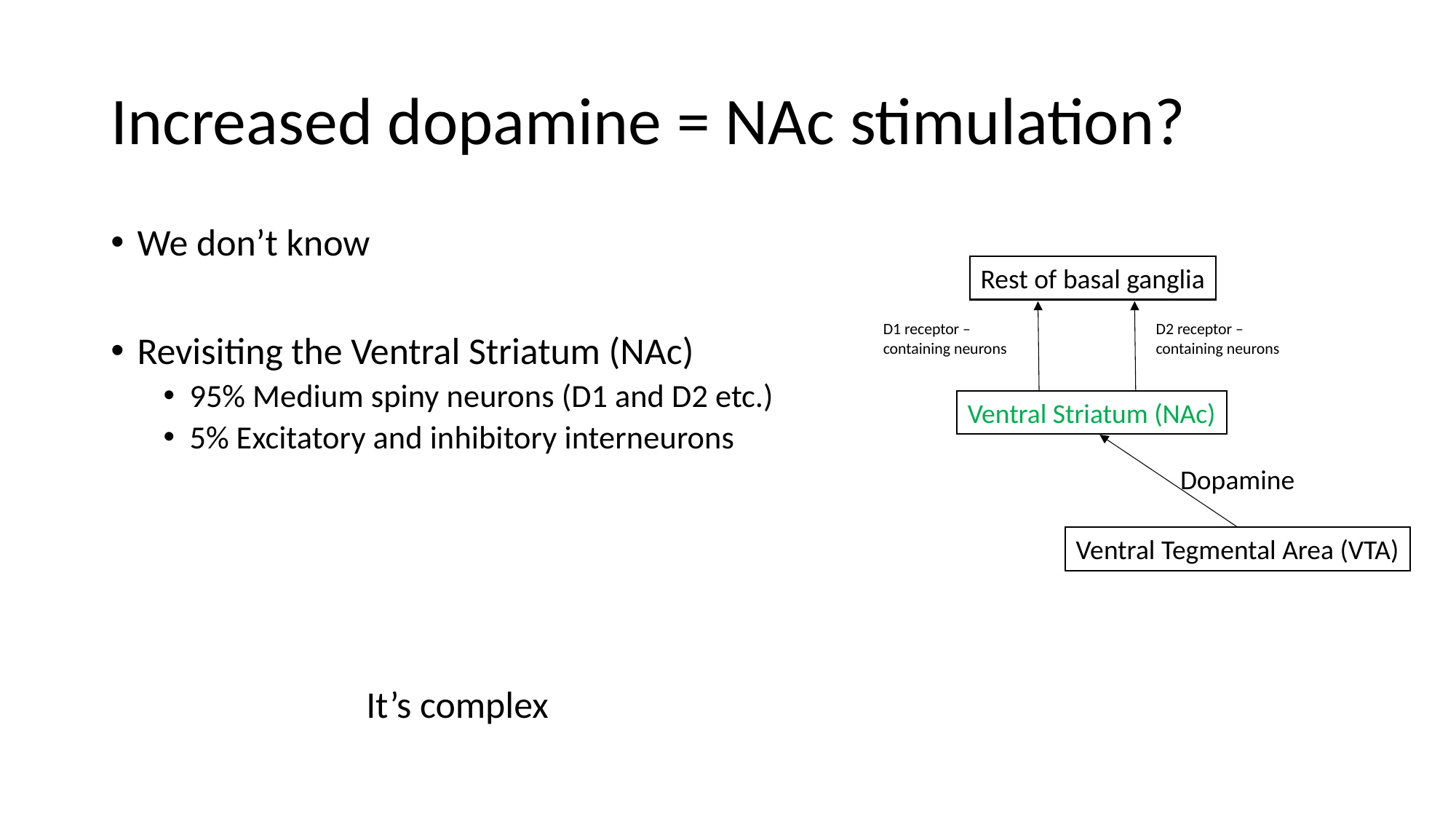

# Increased dopamine = NAc stimulation?
We don’t know

Revisiting the Ventral Striatum (NAc)
95% Medium spiny neurons (D1 and D2 etc.)
5% Excitatory and inhibitory interneurons

It’s complex
Rest of basal ganglia
D1 receptor –
containing neurons
D2 receptor –
containing neurons
Ventral Striatum (NAc)
Dopamine
Ventral Tegmental Area (VTA)